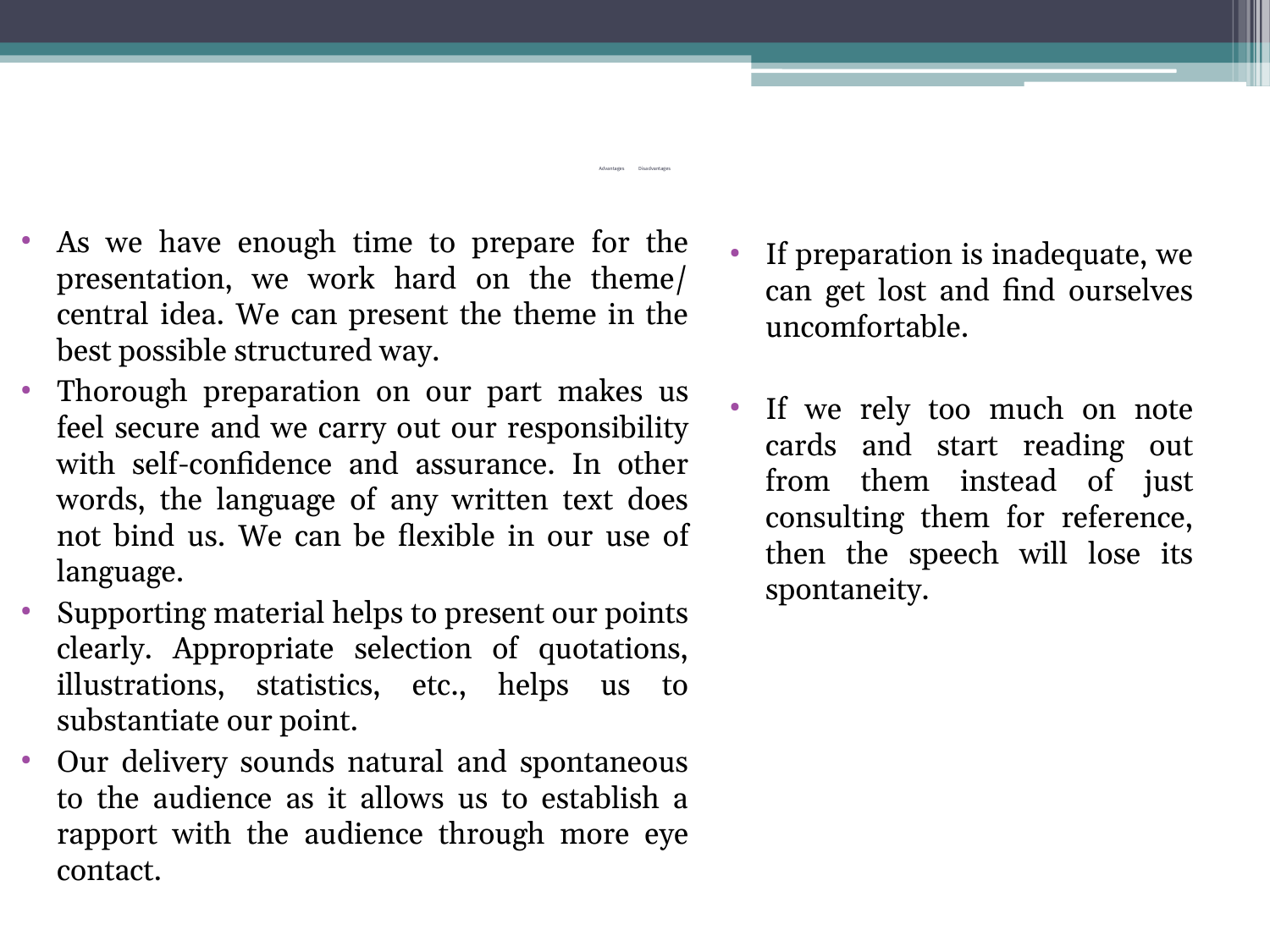

# Advantages           Disadvantages
As we have enough time to prepare for the presentation, we work hard on the theme/ central idea. We can present the theme in the best possible structured way.
Thorough preparation on our part makes us feel secure and we carry out our responsibility with self-confidence and assurance. In other words, the language of any written text does not bind us. We can be flexible in our use of language.
Supporting material helps to present our points clearly. Appropriate selection of quotations, illustrations, statistics, etc., helps us to substantiate our point.
Our delivery sounds natural and spontaneous to the audience as it allows us to establish a rapport with the audience through more eye contact.
If preparation is inadequate, we can get lost and find ourselves uncomfortable.

If we rely too much on note cards and start reading out from them instead of just consulting them for reference, then the speech will lose its spontaneity.